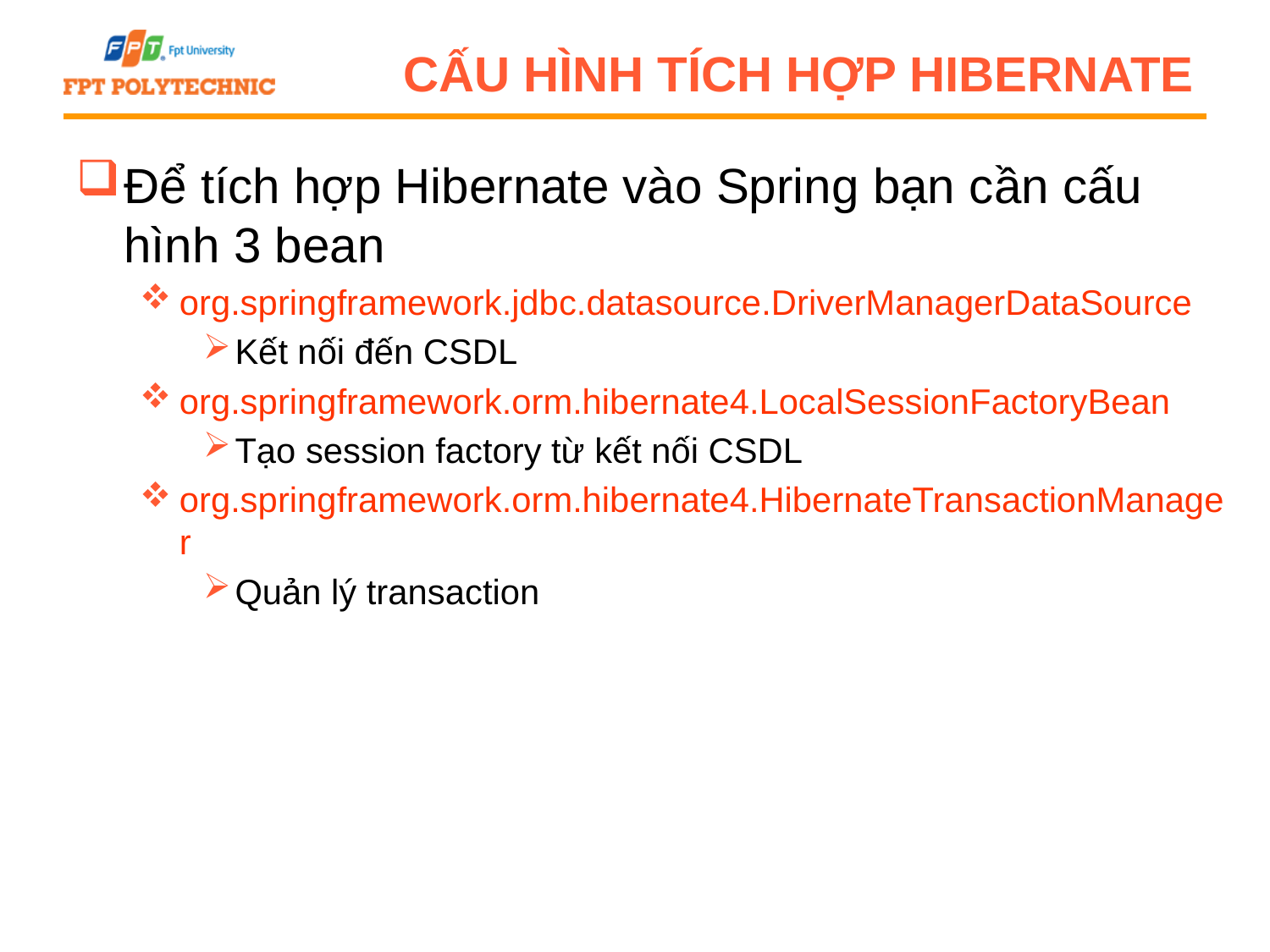

# Cấu hình tích hợp Hibernate
Để tích hợp Hibernate vào Spring bạn cần cấu hình 3 bean
org.springframework.jdbc.datasource.DriverManagerDataSource
Kết nối đến CSDL
org.springframework.orm.hibernate4.LocalSessionFactoryBean
Tạo session factory từ kết nối CSDL
org.springframework.orm.hibernate4.HibernateTransactionManager
Quản lý transaction